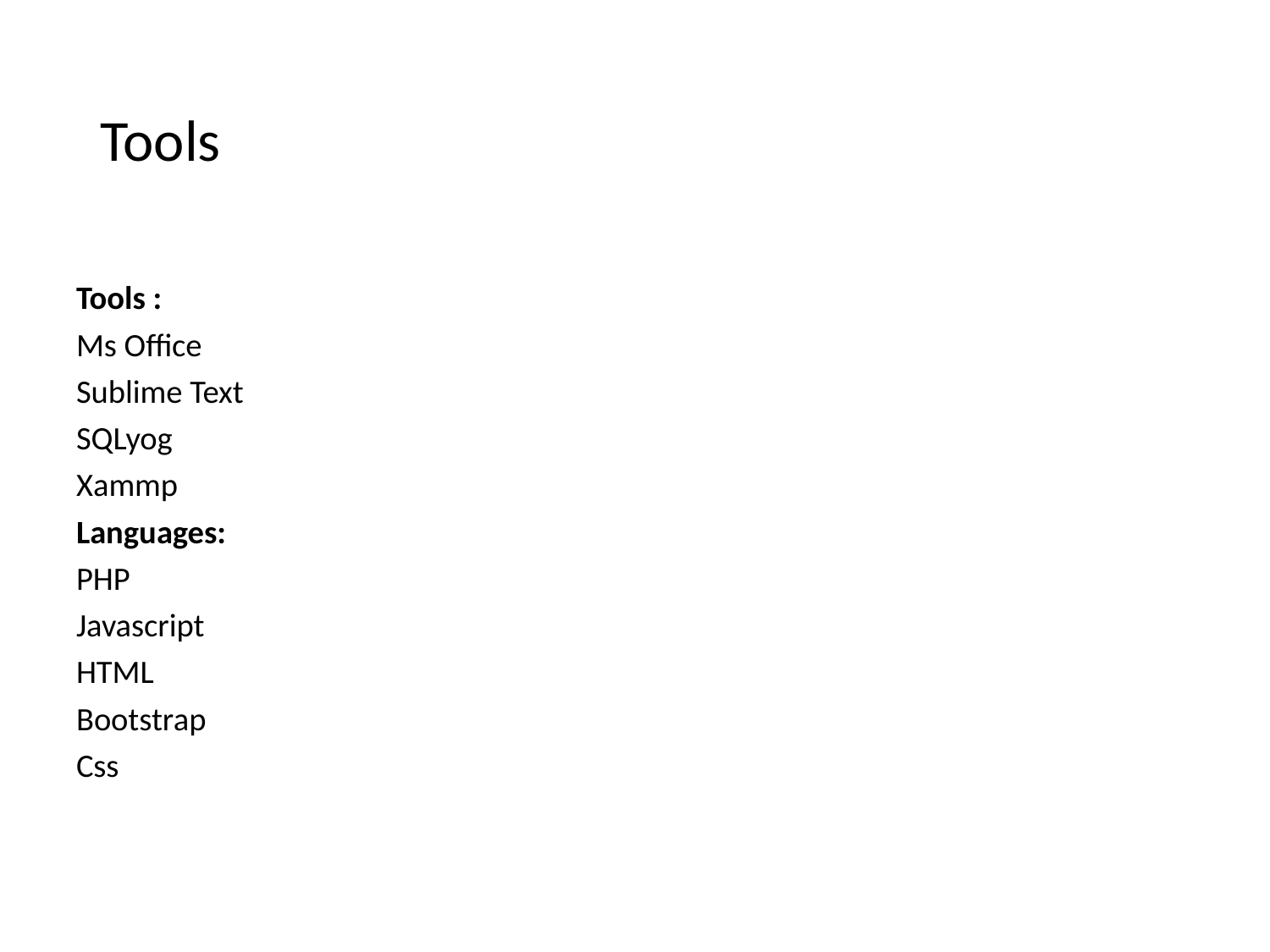

# Tools
Tools :
Ms Office
Sublime Text
SQLyog
Xammp
Languages:
PHP
Javascript
HTML
Bootstrap
Css